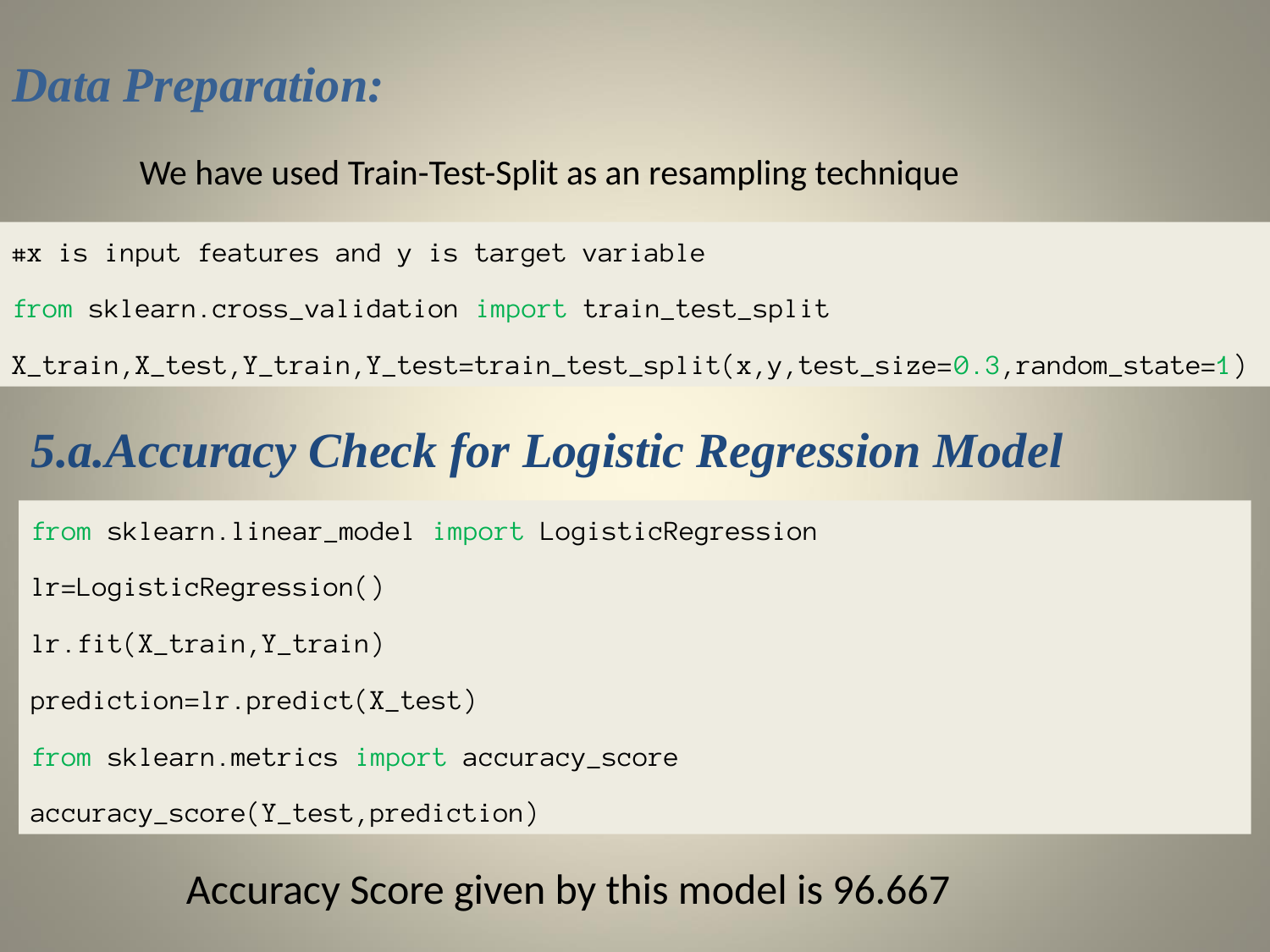

Data Preparation:
# We have used Train-Test-Split as an resampling technique
#x is input features and y is target variable
from sklearn.cross_validation import train_test_split
X_train,X_test,Y_train,Y_test=train_test_split(x,y,test_size=0.3,random_state=1)
5.a.Accuracy Check for Logistic Regression Model
from sklearn.linear_model import LogisticRegression
lr=LogisticRegression()
lr.fit(X_train,Y_train)
prediction=lr.predict(X_test)
from sklearn.metrics import accuracy_score
accuracy_score(Y_test,prediction)
Accuracy Score given by this model is 96.667